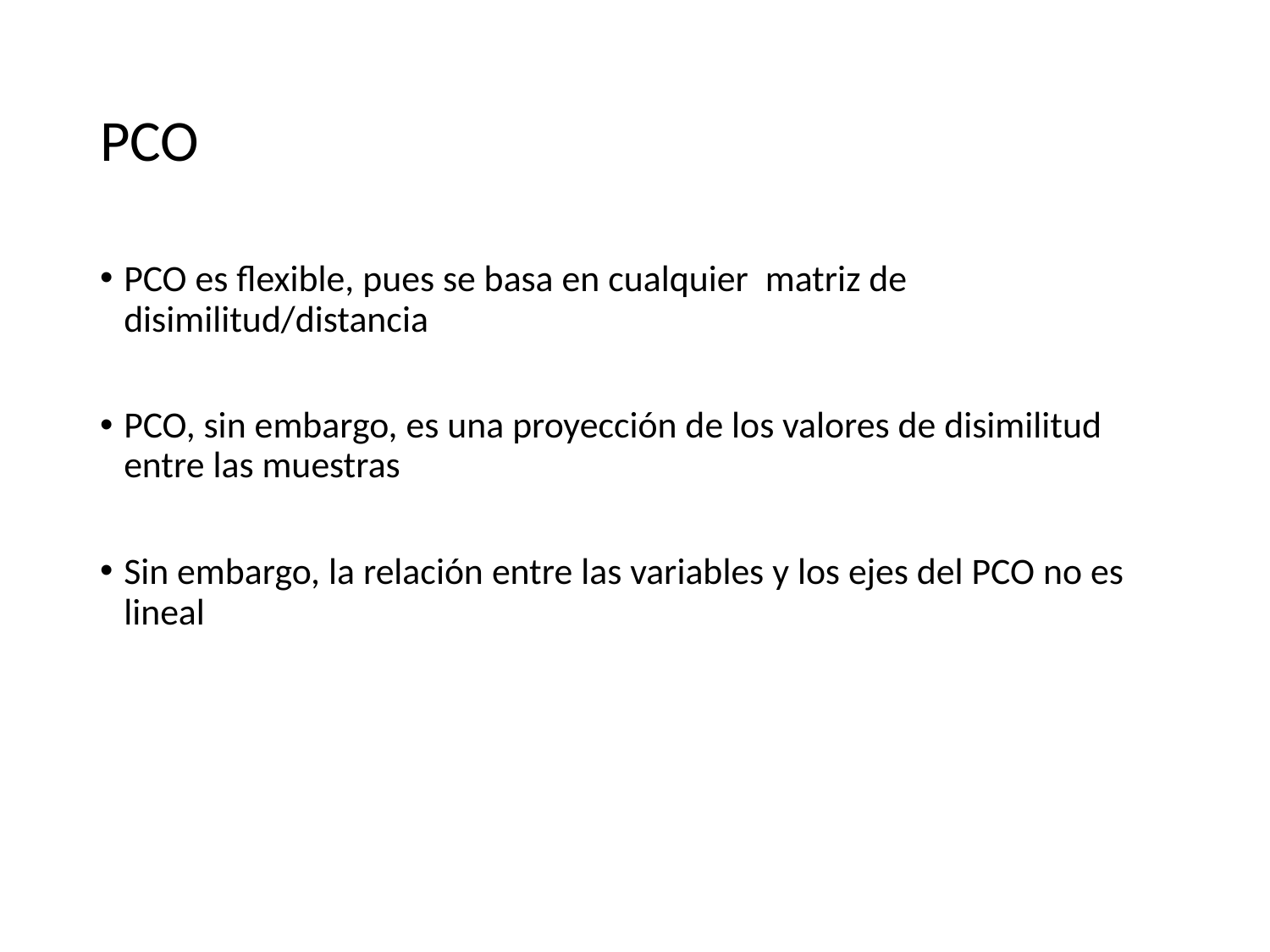

# PCO
PCO es flexible, pues se basa en cualquier  matriz de disimilitud/distancia

PCO, sin embargo, es una proyección de los valores de disimilitud entre las muestras

Sin embargo, la relación entre las variables y los ejes del PCO no es lineal